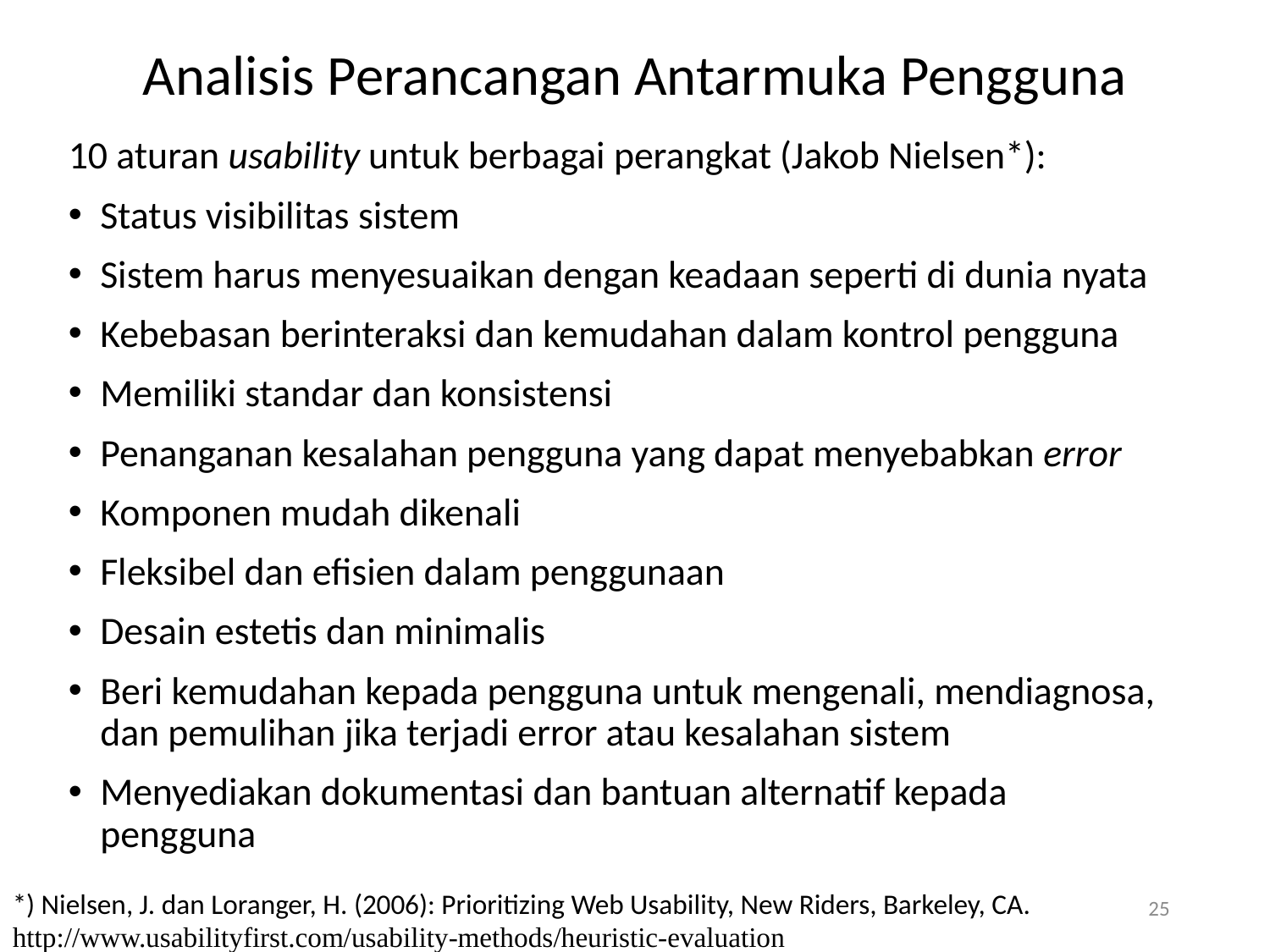

# Analisis Perancangan Antarmuka Pengguna
10 aturan usability untuk berbagai perangkat (Jakob Nielsen*):
Status visibilitas sistem
Sistem harus menyesuaikan dengan keadaan seperti di dunia nyata
Kebebasan berinteraksi dan kemudahan dalam kontrol pengguna
Memiliki standar dan konsistensi
Penanganan kesalahan pengguna yang dapat menyebabkan error
Komponen mudah dikenali
Fleksibel dan efisien dalam penggunaan
Desain estetis dan minimalis
Beri kemudahan kepada pengguna untuk mengenali, mendiagnosa, dan pemulihan jika terjadi error atau kesalahan sistem
Menyediakan dokumentasi dan bantuan alternatif kepada pengguna
*) Nielsen, J. dan Loranger, H. (2006): Prioritizing Web Usability, New Riders, Barkeley, CA.
http://www.usabilityfirst.com/usability-methods/heuristic-evaluation
25